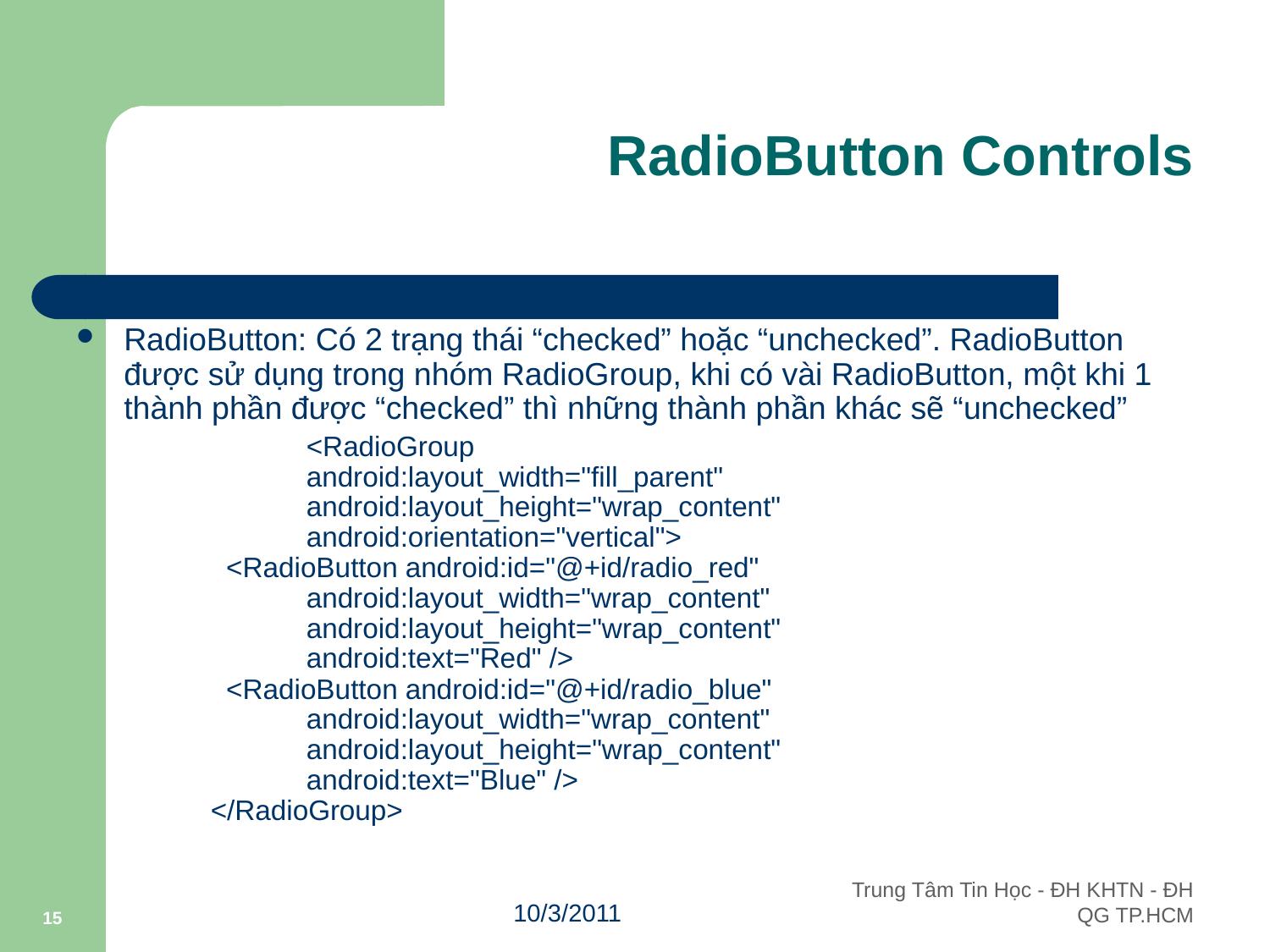

# RadioButton Controls
RadioButton: Có 2 trạng thái “checked” hoặc “unchecked”. RadioButton được sử dụng trong nhóm RadioGroup, khi có vài RadioButton, một khi 1 thành phần được “checked” thì những thành phần khác sẽ “unchecked”
		<RadioGroup
      	android:layout_width="fill_parent"
     	android:layout_height="wrap_content"
     	android:orientation="vertical">
      <RadioButton android:id="@+id/radio_red"
          	android:layout_width="wrap_content"
          	android:layout_height="wrap_content"
          	android:text="Red" />
      <RadioButton android:id="@+id/radio_blue"
          	android:layout_width="wrap_content"
          	android:layout_height="wrap_content"
          	android:text="Blue" />
    </RadioGroup>
15
10/3/2011
Trung Tâm Tin Học - ĐH KHTN - ĐH QG TP.HCM